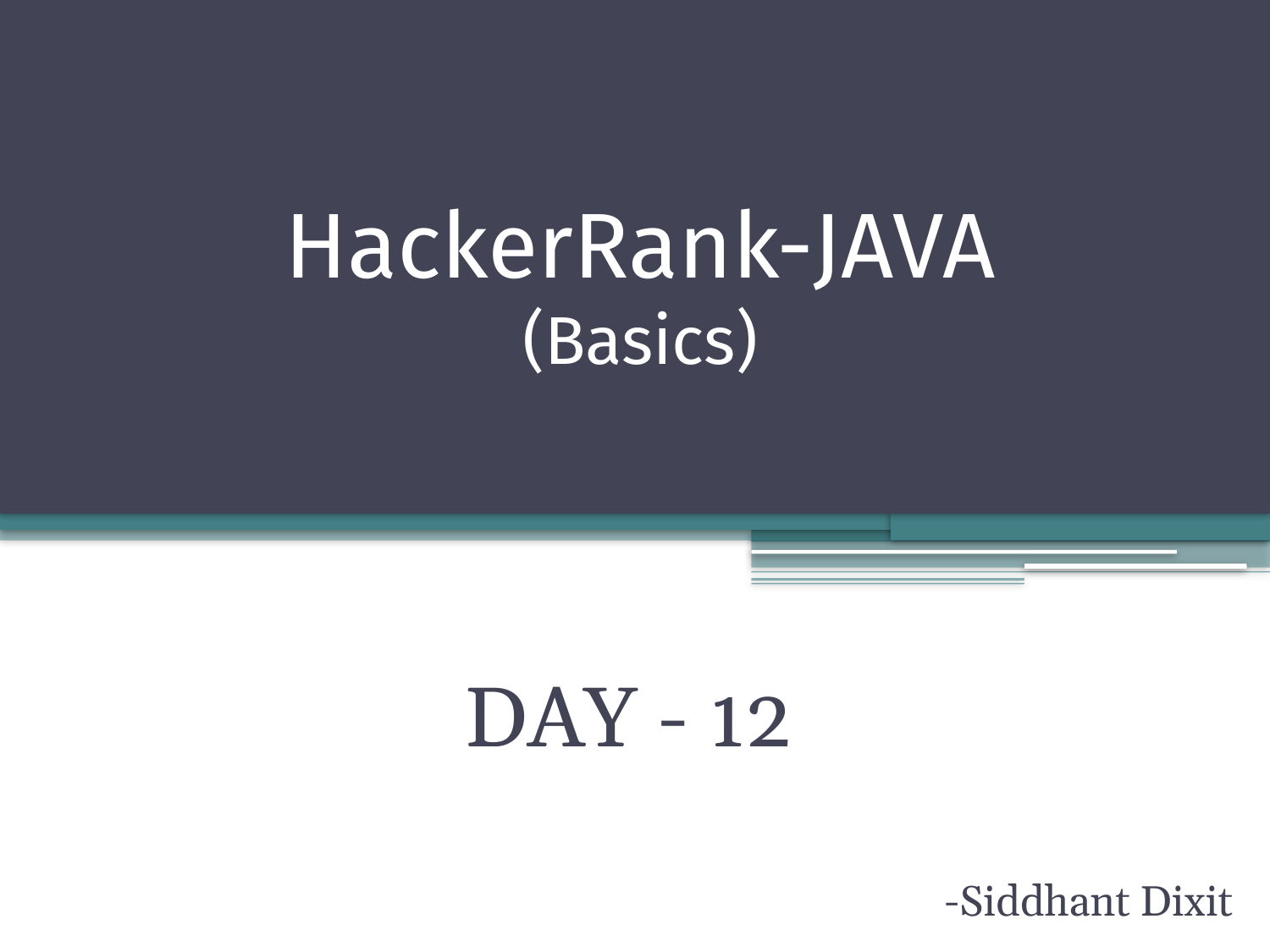

# HackerRank-JAVA (Basics)
DAY - 12
-Siddhant Dixit